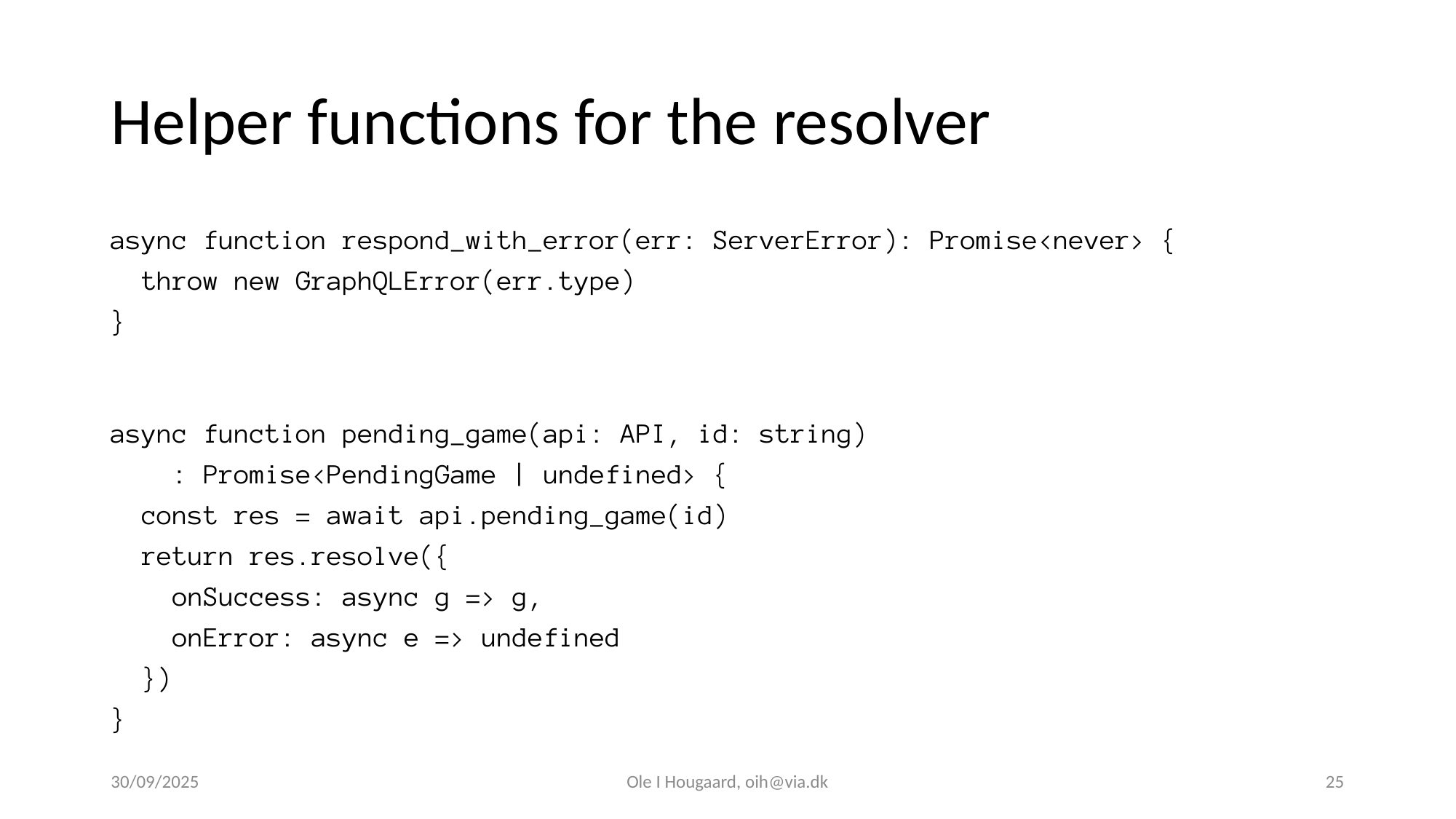

# Helper functions for the resolver
async function respond_with_error(err: ServerError): Promise<never> {
  throw new GraphQLError(err.type)
}

async function pending_game(api: API, id: string)
    : Promise<PendingGame | undefined> {
  const res = await api.pending_game(id)
  return res.resolve({
    onSuccess: async g => g,
    onError: async e => undefined
  })
}
30/09/2025
Ole I Hougaard, oih@via.dk
25